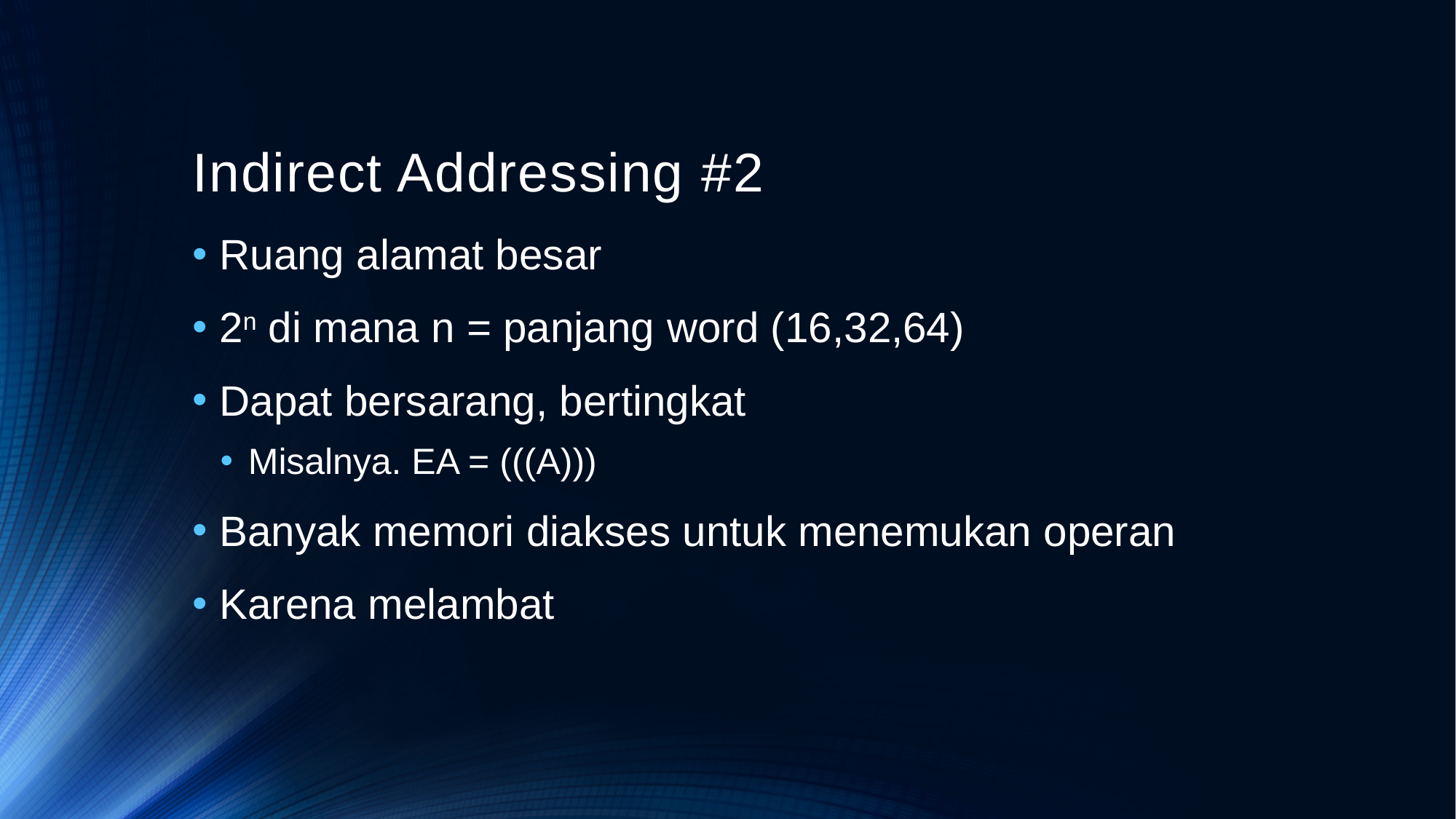

# Indirect Addressing #2
Ruang alamat besar
2n di mana n = panjang word (16,32,64)
Dapat bersarang, bertingkat
Misalnya. EA = (((A)))
Banyak memori diakses untuk menemukan operan
Karena melambat